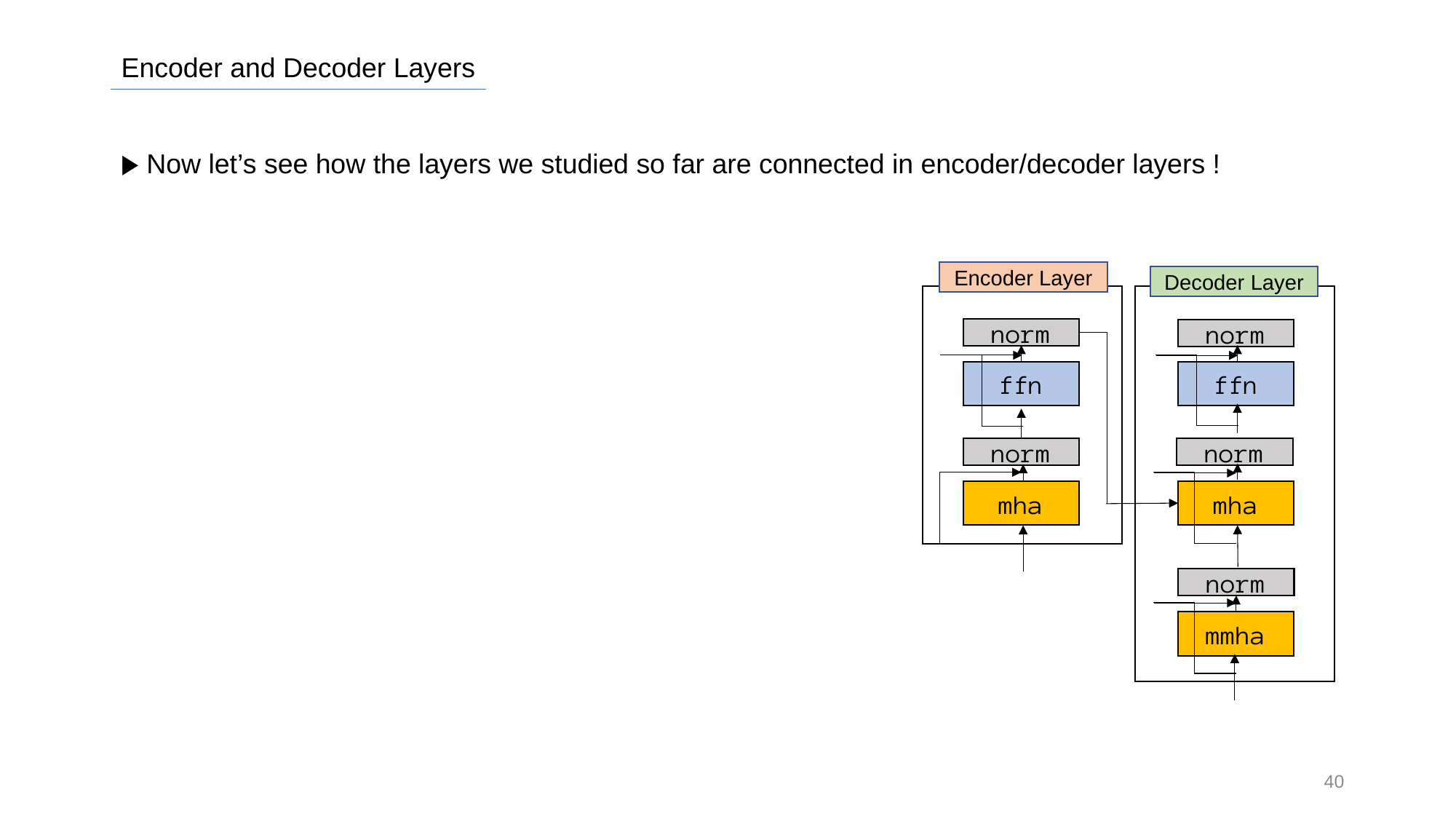

Encoder and Decoder Layers
▶ Now let’s see how the layers we studied so far are connected in encoder/decoder layers !
Encoder Layer
Decoder Layer

norm
norm
ffn
ffn
norm
norm
mha
mha
norm
mmha
40